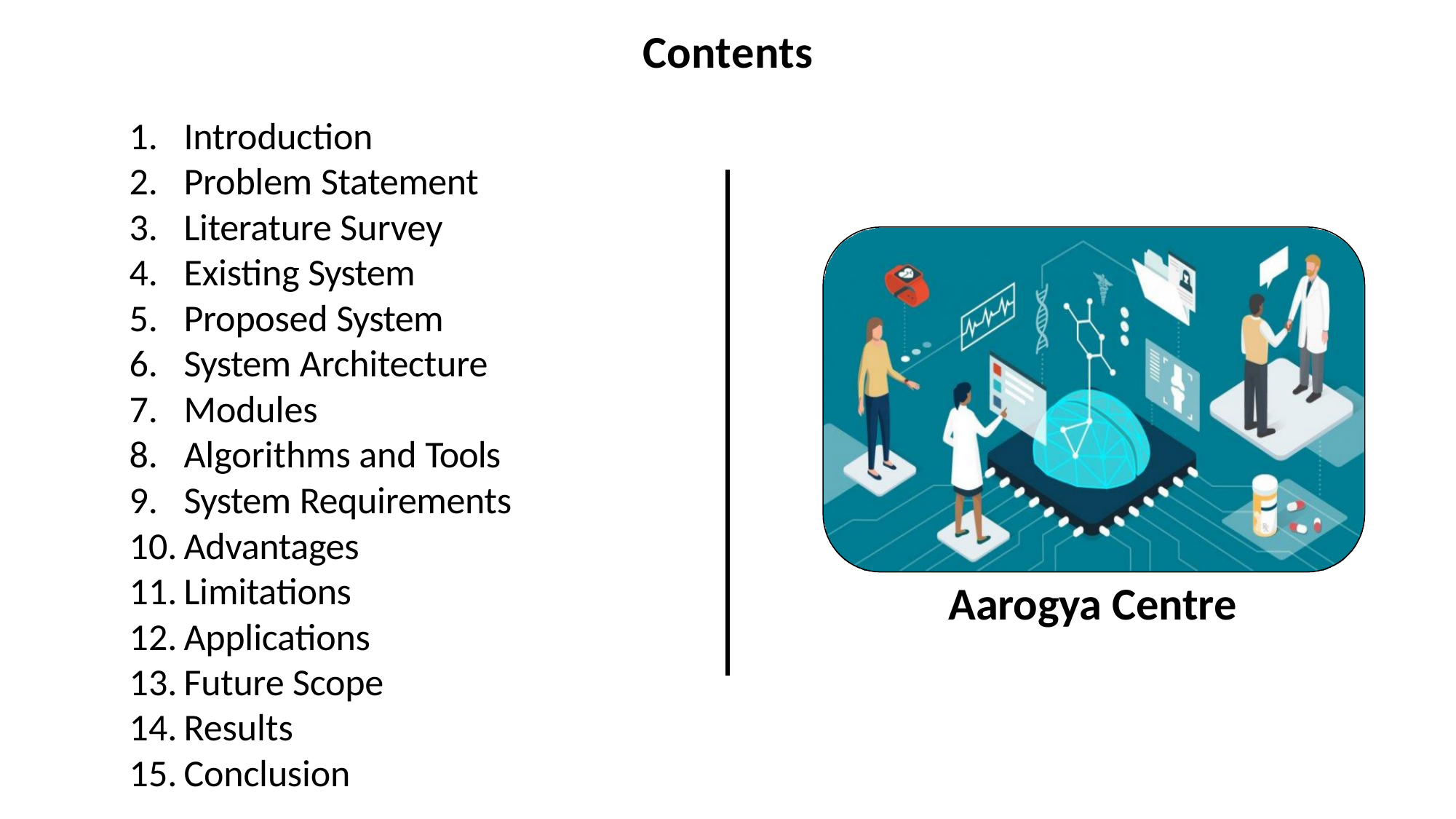

# Contents
Introduction
Problem Statement
Literature Survey
Existing System
Proposed System
System Architecture
Modules
Algorithms and Tools
System Requirements

Advantages
Limitations
Applications
Future Scope
Results
Conclusion
Aarogya Centre